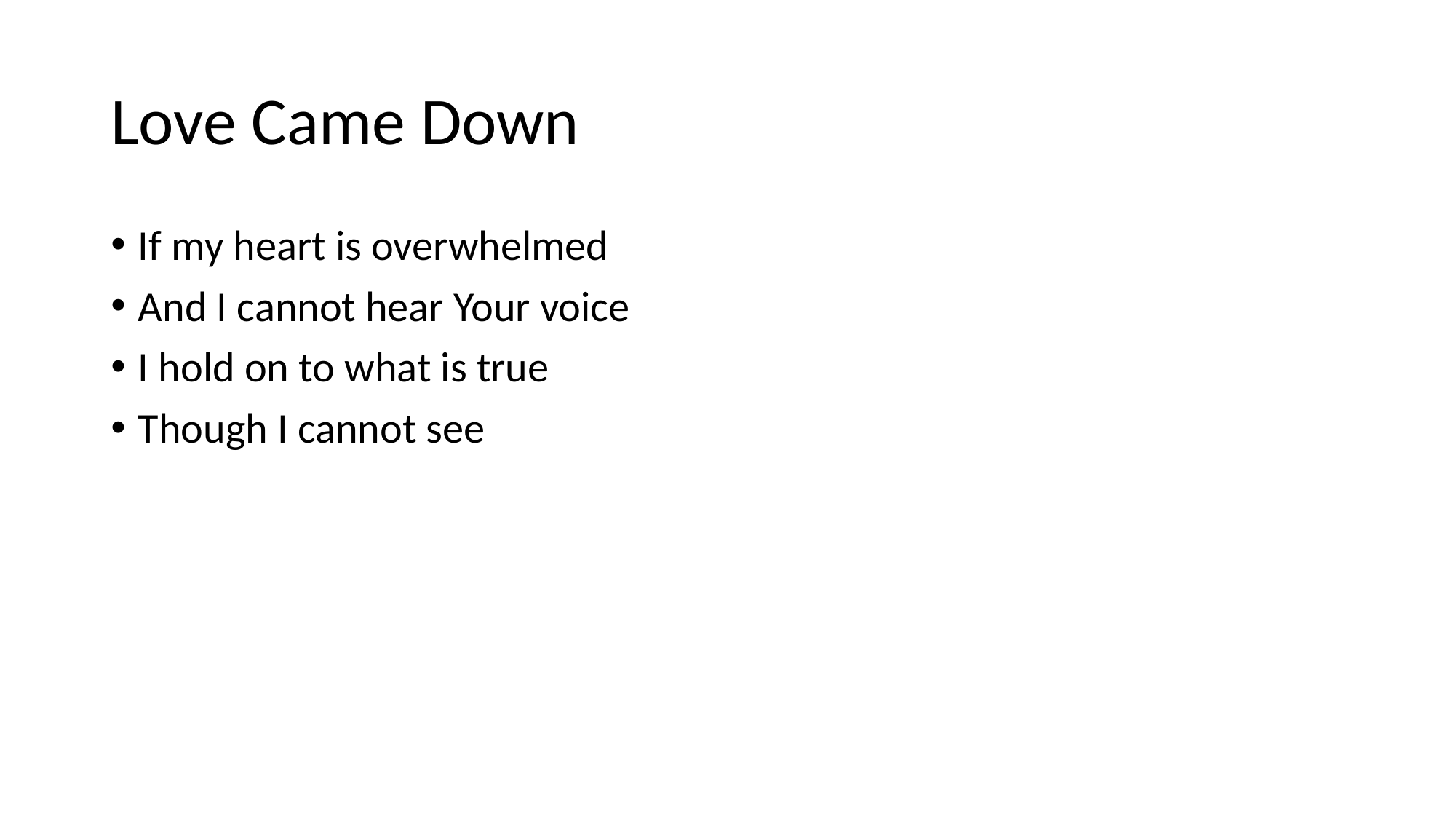

# Love Came Down
If my heart is overwhelmed
And I cannot hear Your voice
I hold on to what is true
Though I cannot see